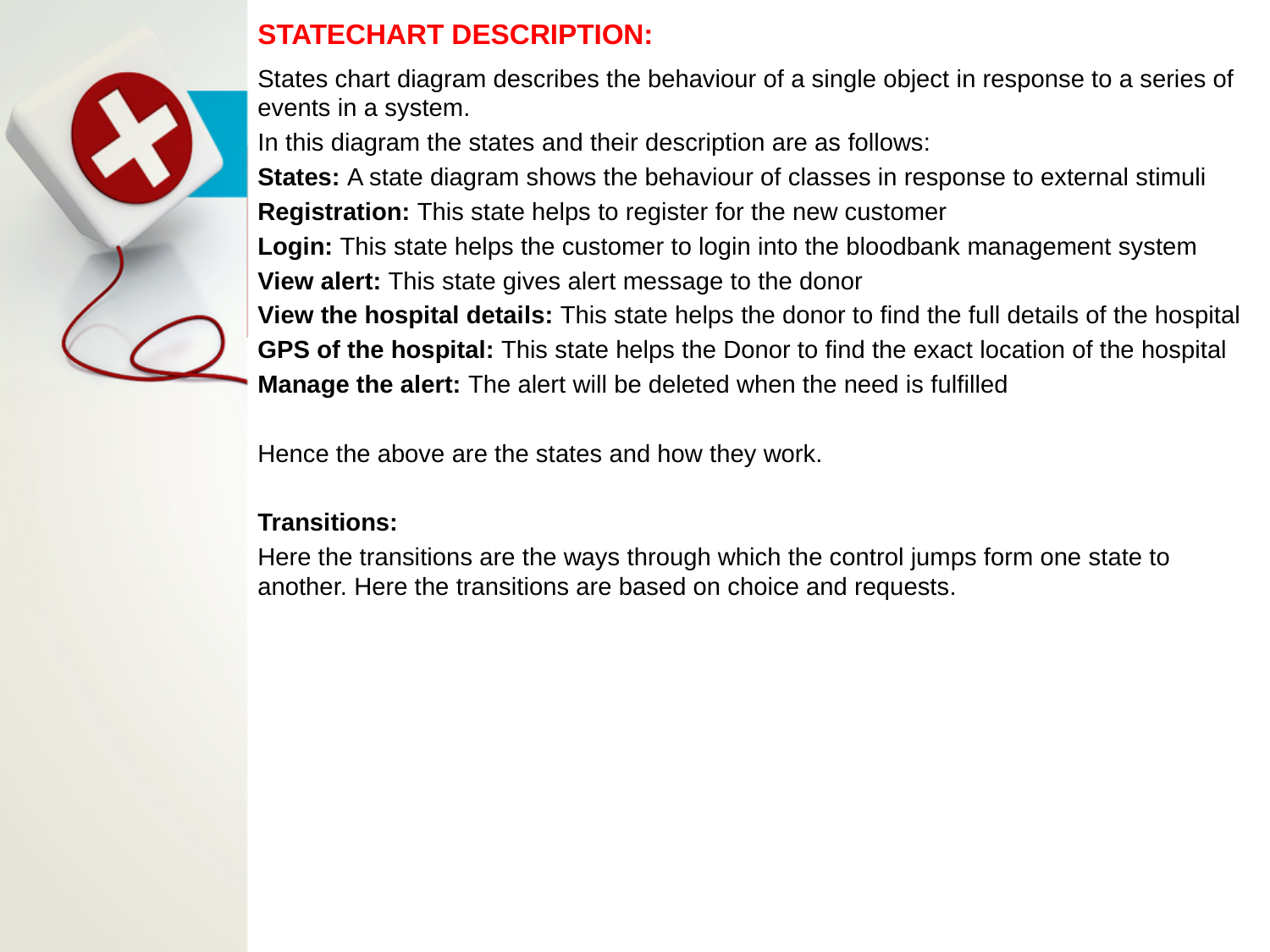

# STATECHART DESCRIPTION:
States chart diagram describes the behaviour of a single object in response to a series of events in a system.
In this diagram the states and their description are as follows:
States: A state diagram shows the behaviour of classes in response to external stimuli
Registration: This state helps to register for the new customer
Login: This state helps the customer to login into the bloodbank management system
View alert: This state gives alert message to the donor
View the hospital details: This state helps the donor to find the full details of the hospital
GPS of the hospital: This state helps the Donor to find the exact location of the hospital
Manage the alert: The alert will be deleted when the need is fulfilled

Hence the above are the states and how they work.

Transitions:
Here the transitions are the ways through which the control jumps form one state to another. Here the transitions are based on choice and requests.